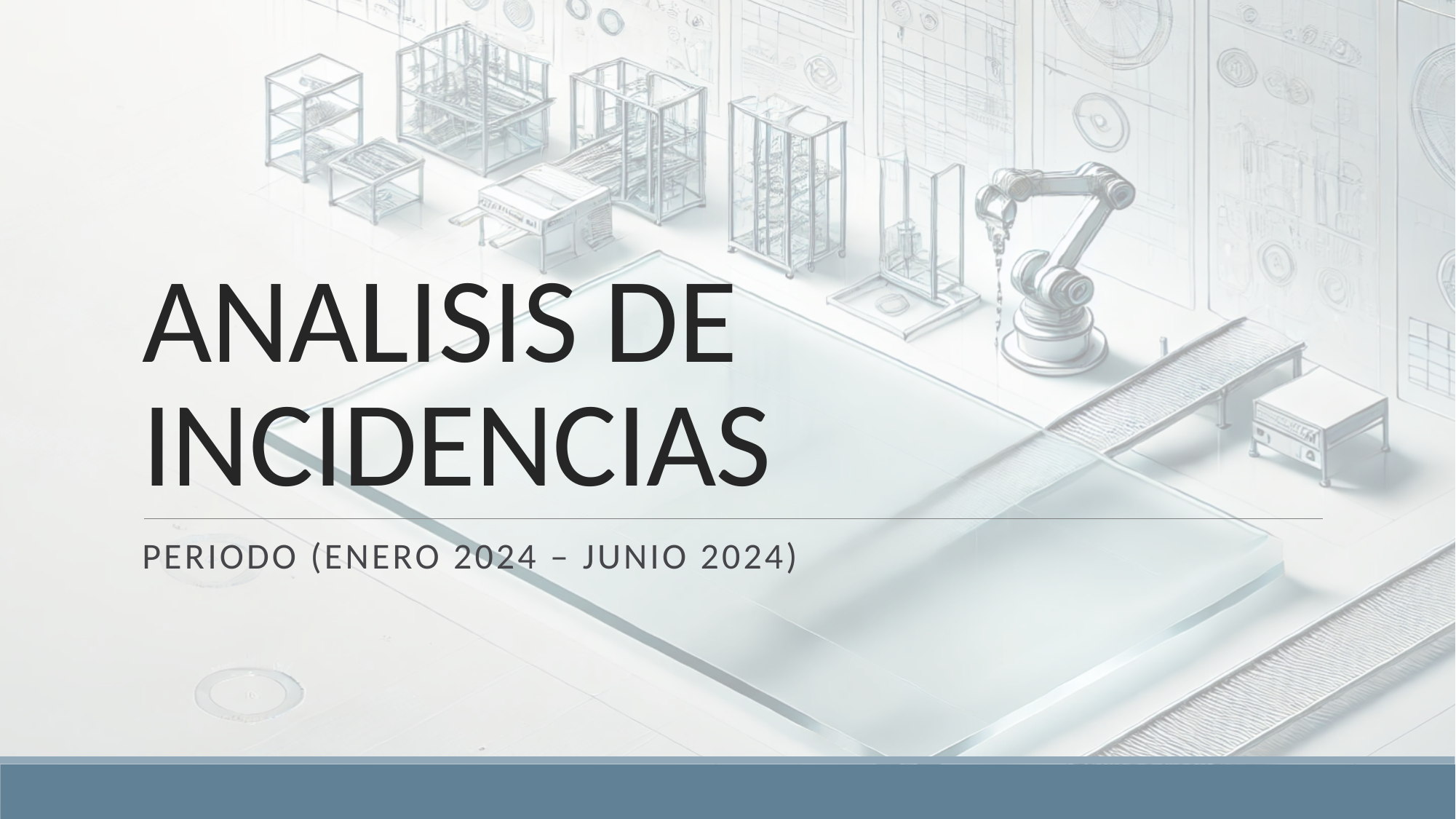

# ANALISIS DE INCIDENCIAS
PERIODO (ENERO 2024 – JUNIO 2024)